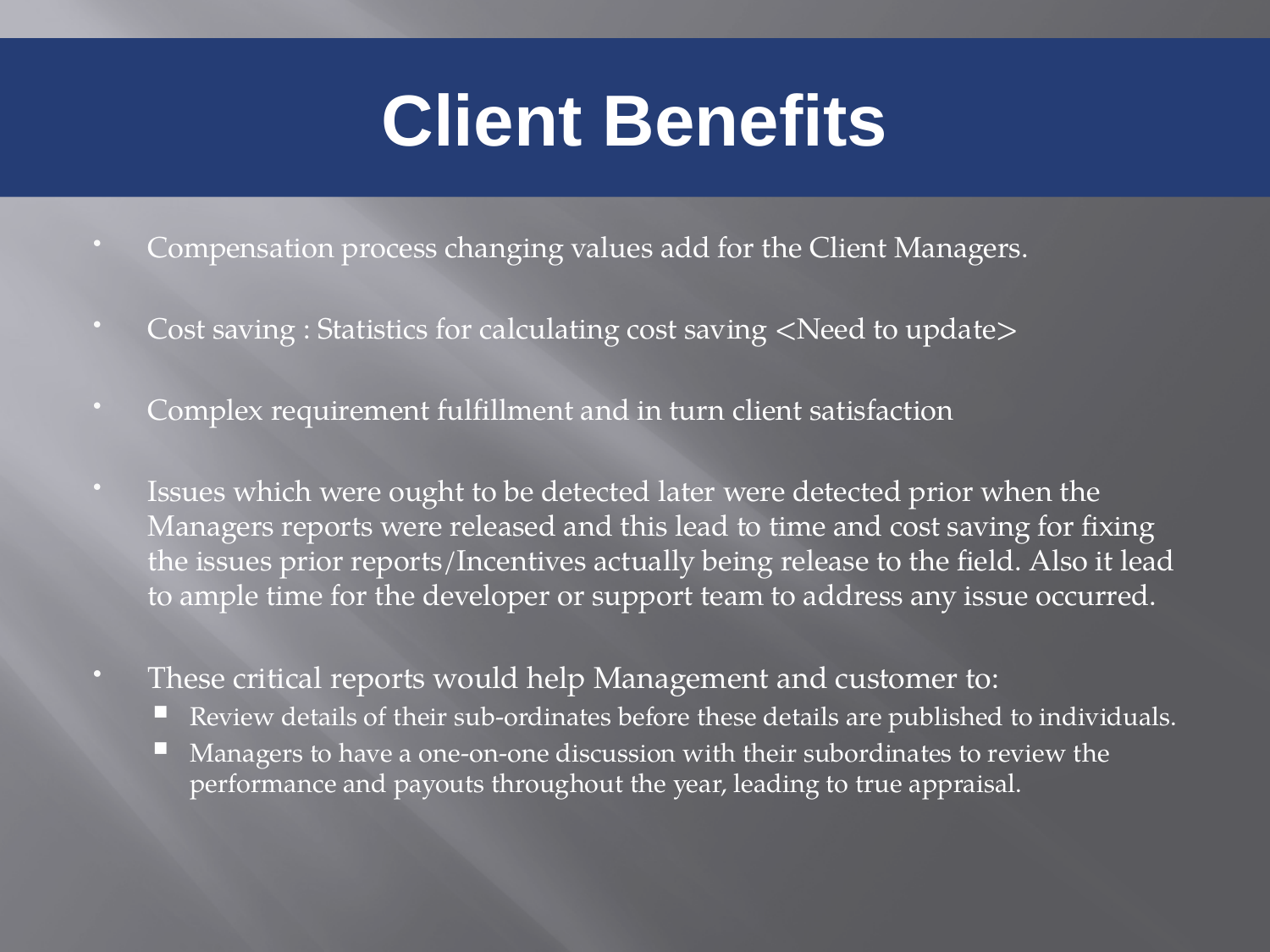

# Client Benefits
Compensation process changing values add for the Client Managers.

Cost saving : Statistics for calculating cost saving <Need to update>

Complex requirement fulfillment and in turn client satisfaction

Issues which were ought to be detected later were detected prior when the Managers reports were released and this lead to time and cost saving for fixing the issues prior reports/Incentives actually being release to the field. Also it lead to ample time for the developer or support team to address any issue occurred.

These critical reports would help Management and customer to:
Review details of their sub-ordinates before these details are published to individuals.
Managers to have a one-on-one discussion with their subordinates to review the performance and payouts throughout the year, leading to true appraisal.